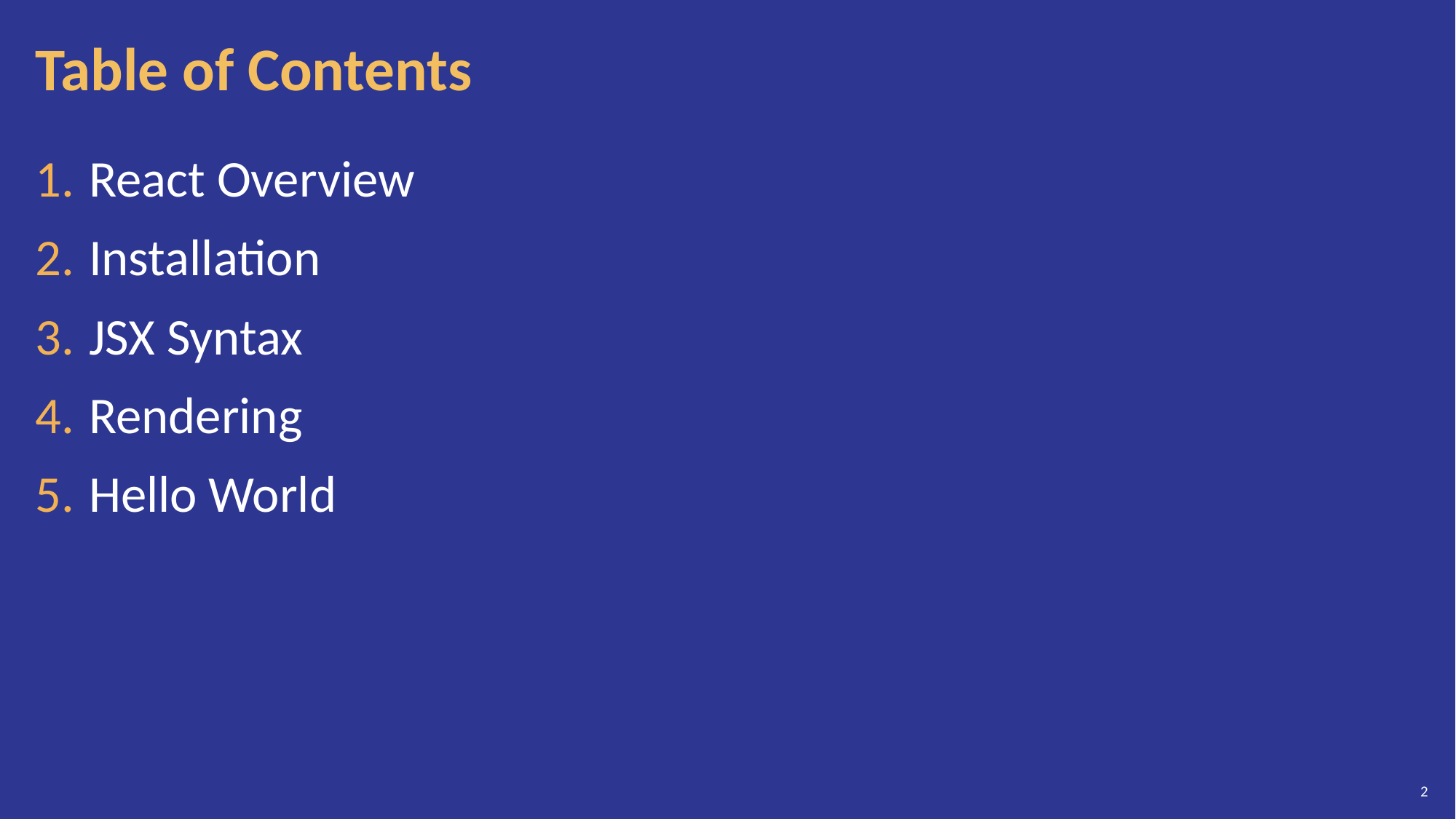

# Table of Contents
React Overview
Installation
JSX Syntax
Rendering
Hello World
2